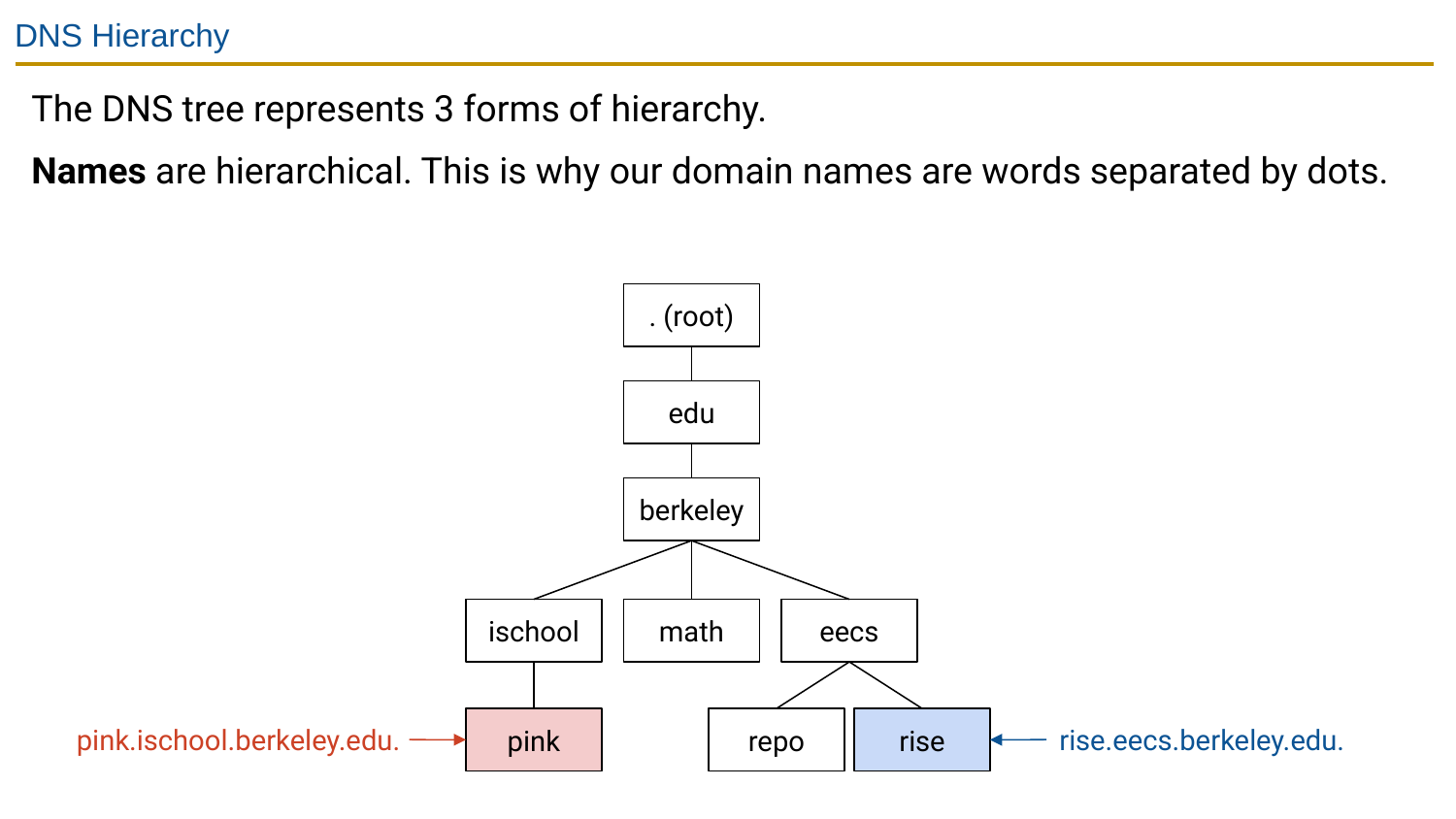

# DNS Hierarchy
The DNS tree represents 3 forms of hierarchy.
Names are hierarchical. This is why our domain names are words separated by dots.
. (root)
edu
berkeley
ischool
math
eecs
pink
repo
rise
pink.ischool.berkeley.edu.
rise.eecs.berkeley.edu.